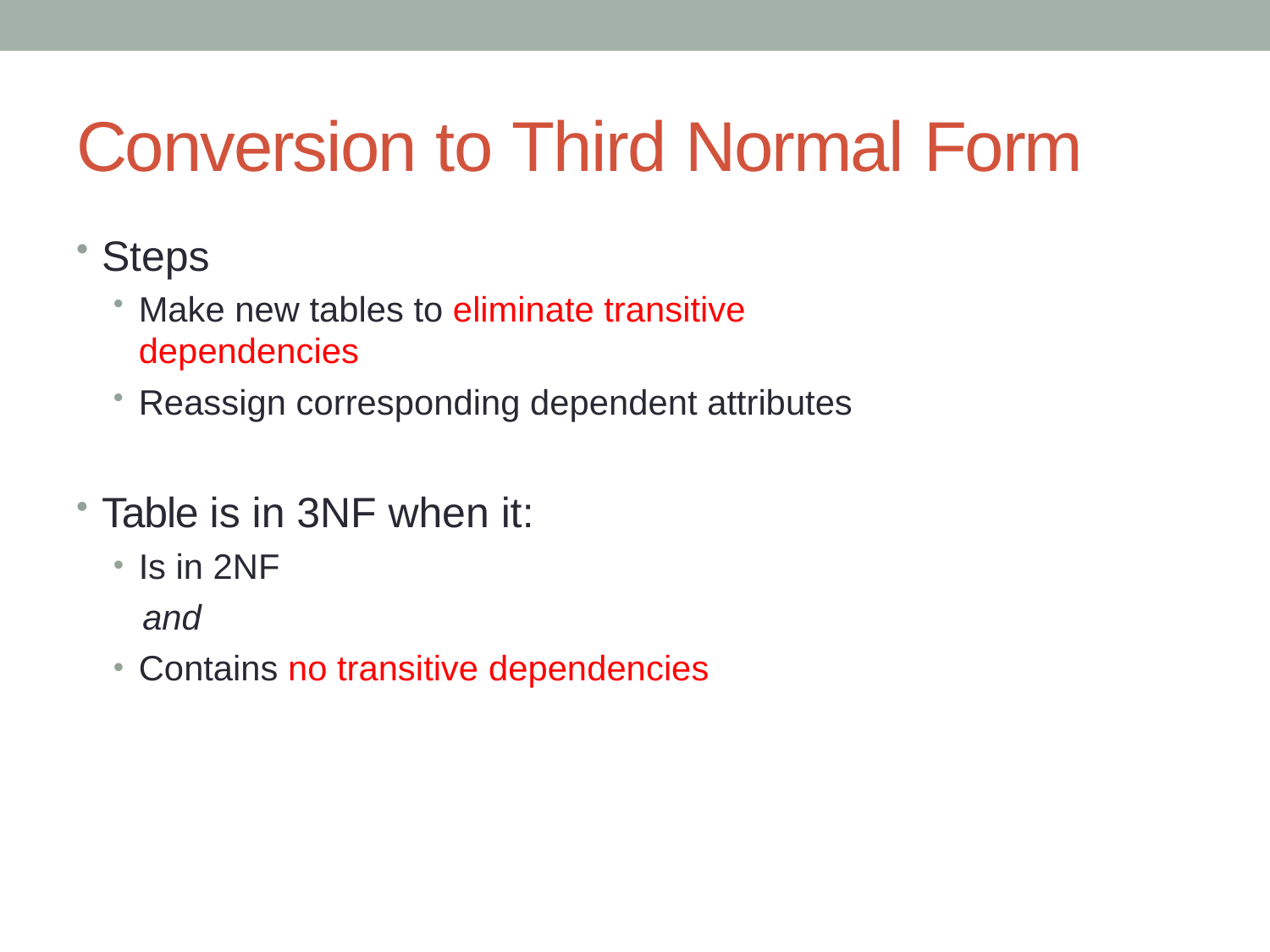

# Conversion to Third Normal Form
Steps
Make new tables to eliminate transitive dependencies
Reassign corresponding dependent attributes

Table is in 3NF when it:
Is in 2NF
and
Contains no transitive dependencies